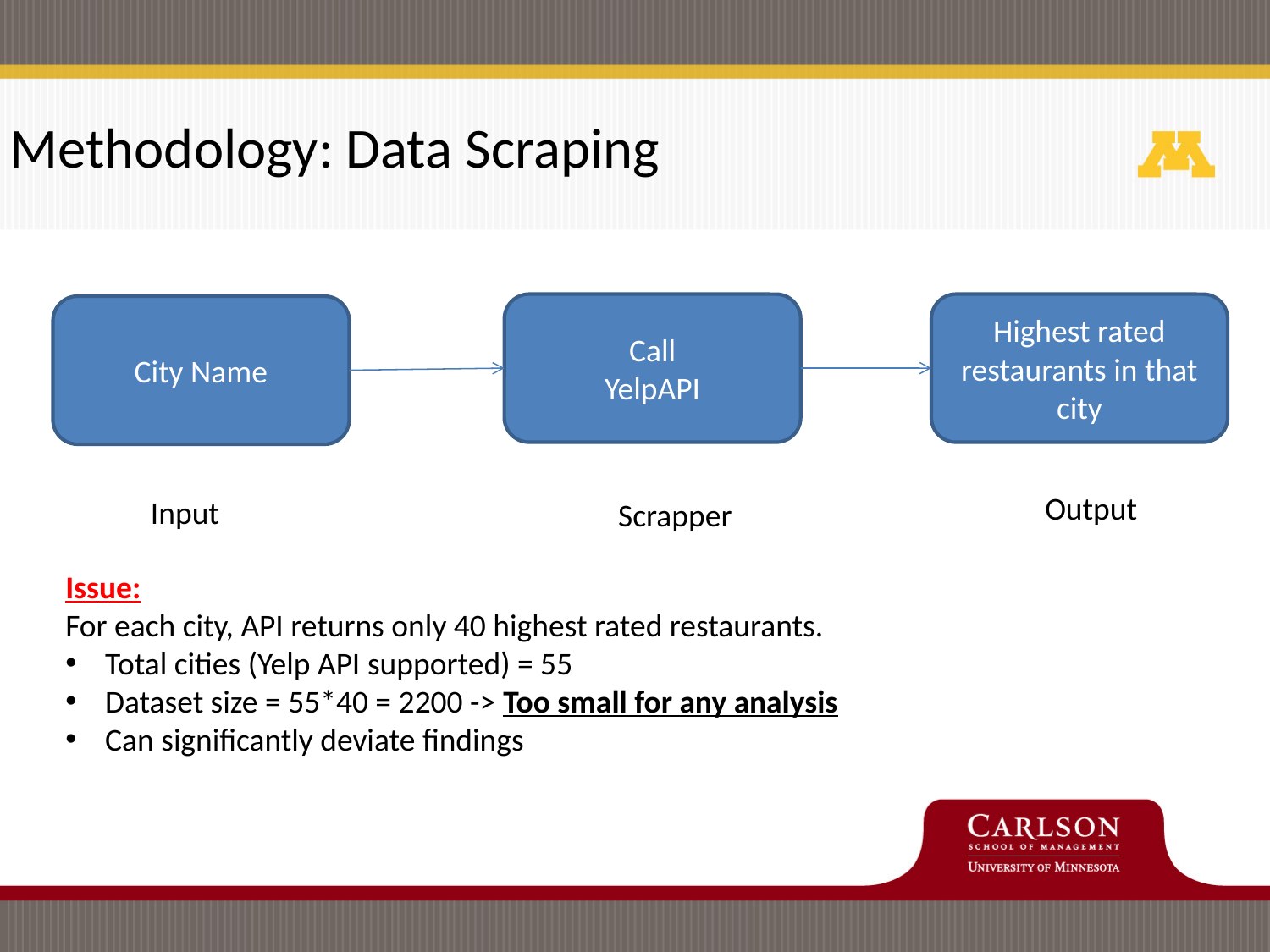

Methodology: Data Scraping
Call
YelpAPI
Highest rated restaurants in that city
City Name
Output
Input
Scrapper
Issue:
For each city, API returns only 40 highest rated restaurants.
Total cities (Yelp API supported) = 55
Dataset size = 55*40 = 2200 -> Too small for any analysis
Can significantly deviate findings